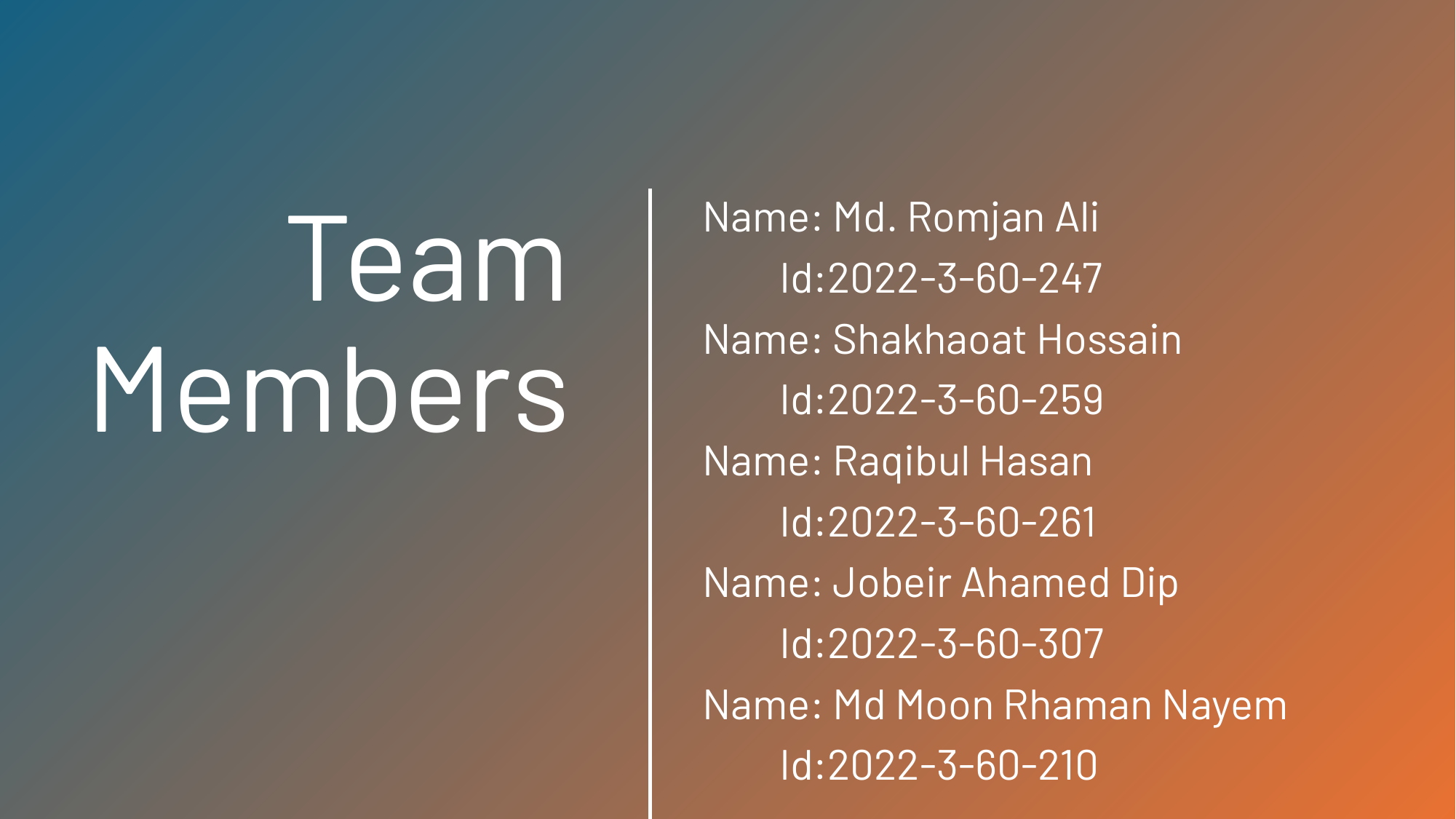

Name: Md. Romjan Ali
         Id:2022-3-60-247
Name: Shakhaoat Hossain
         Id:2022-3-60-259
Name: Raqibul Hasan
         Id:2022-3-60-261
Name: Jobeir Ahamed Dip
         Id:2022-3-60-307
Name: Md Moon Rhaman Nayem
         Id:2022-3-60-210

# Team Members